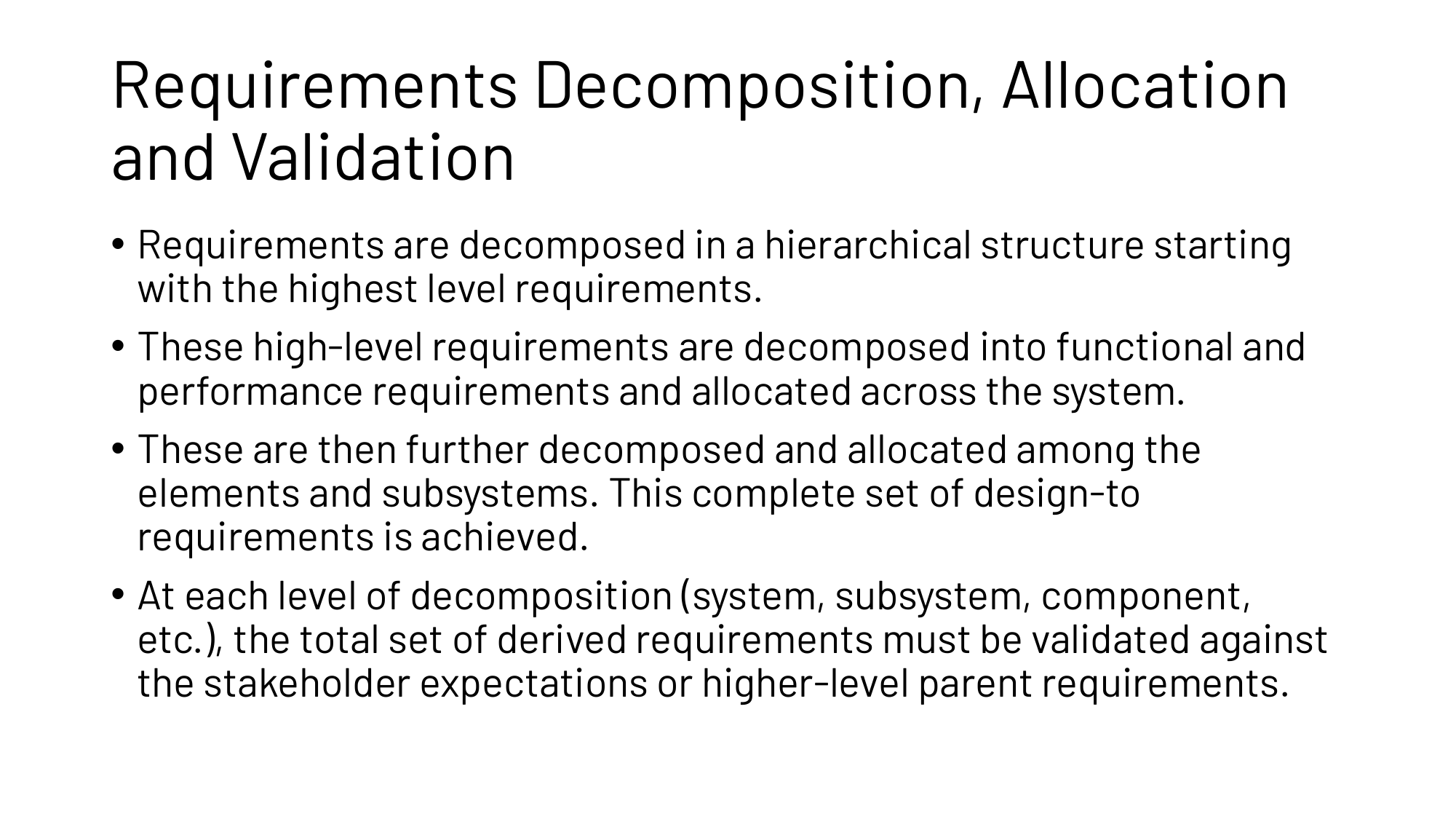

# Requirements Decomposition, Allocation and Validation
Requirements are decomposed in a hierarchical structure starting with the highest level requirements.
These high-level requirements are decomposed into functional and performance requirements and allocated across the system.
These are then further decomposed and allocated among the elements and subsystems. This complete set of design-to requirements is achieved.
At each level of decomposition (system, subsystem, component, etc.), the total set of derived requirements must be validated against the stakeholder expectations or higher-level parent requirements.